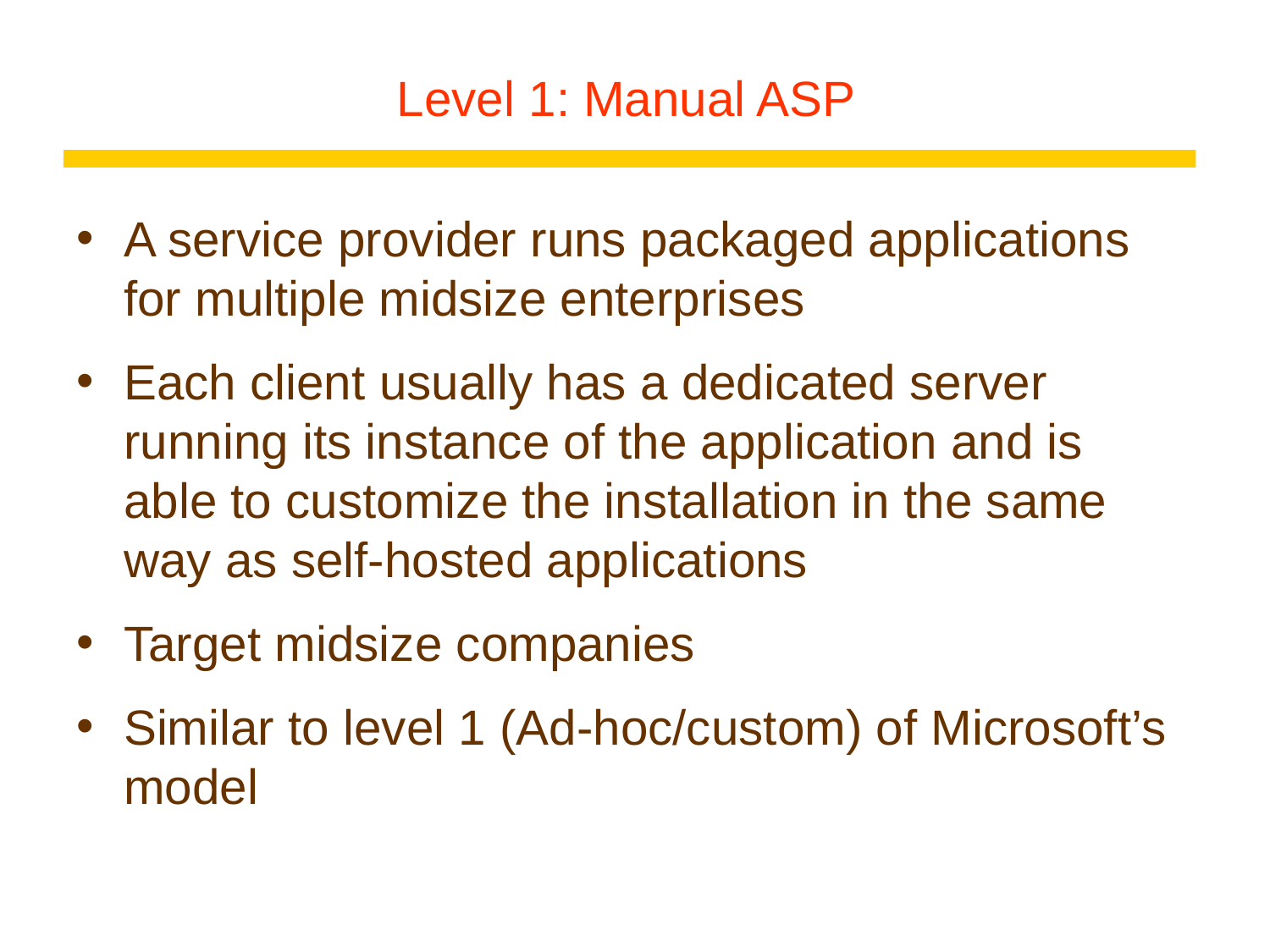

# Level 1: Manual ASP
A service provider runs packaged applications for multiple midsize enterprises
Each client usually has a dedicated server running its instance of the application and is able to customize the installation in the same way as self-hosted applications
Target midsize companies
Similar to level 1 (Ad-hoc/custom) of Microsoft’s model